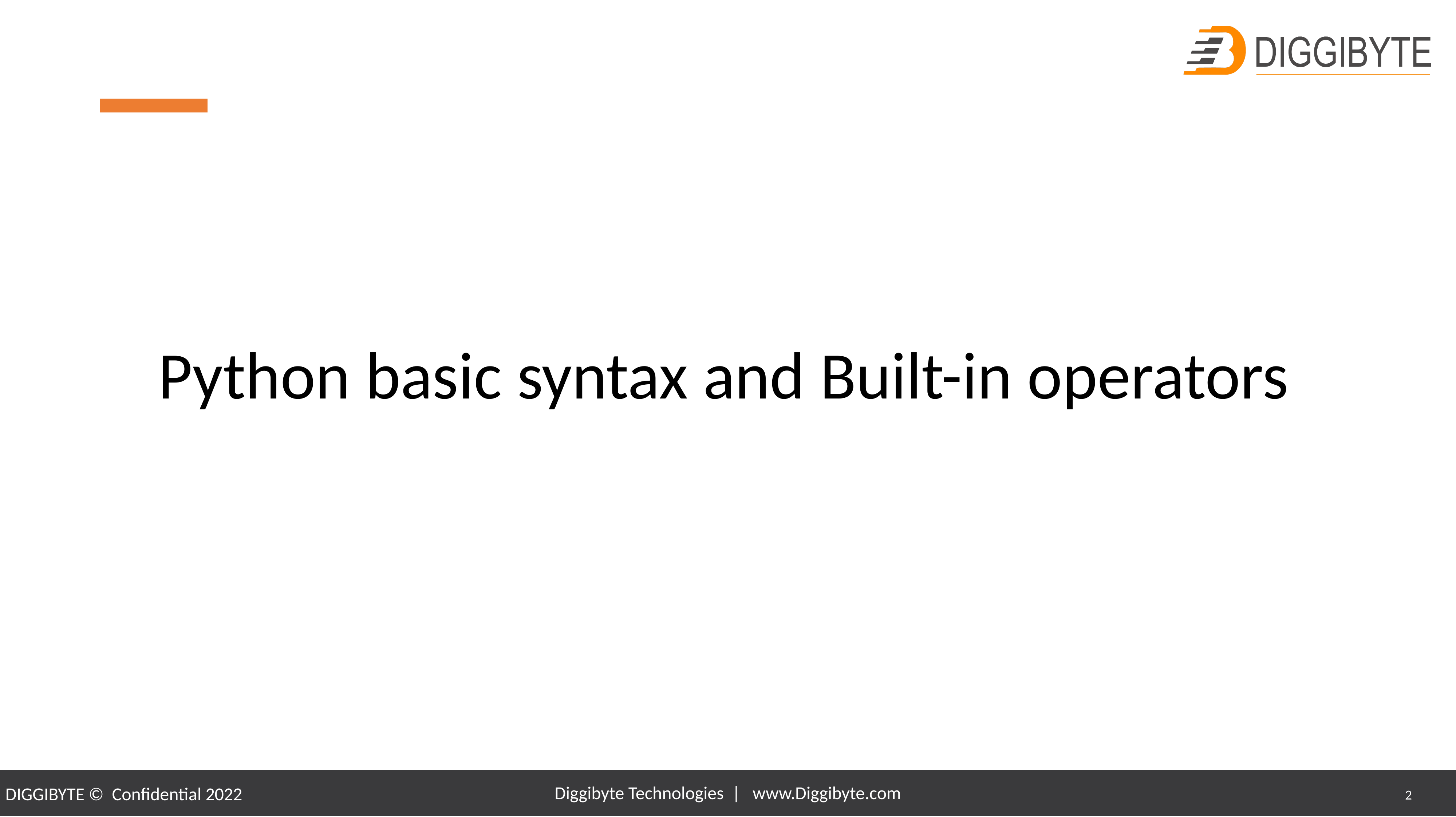

# Python basic syntax and Built-in operators
Diggibyte Technologies  |   www.Diggibyte.com
2